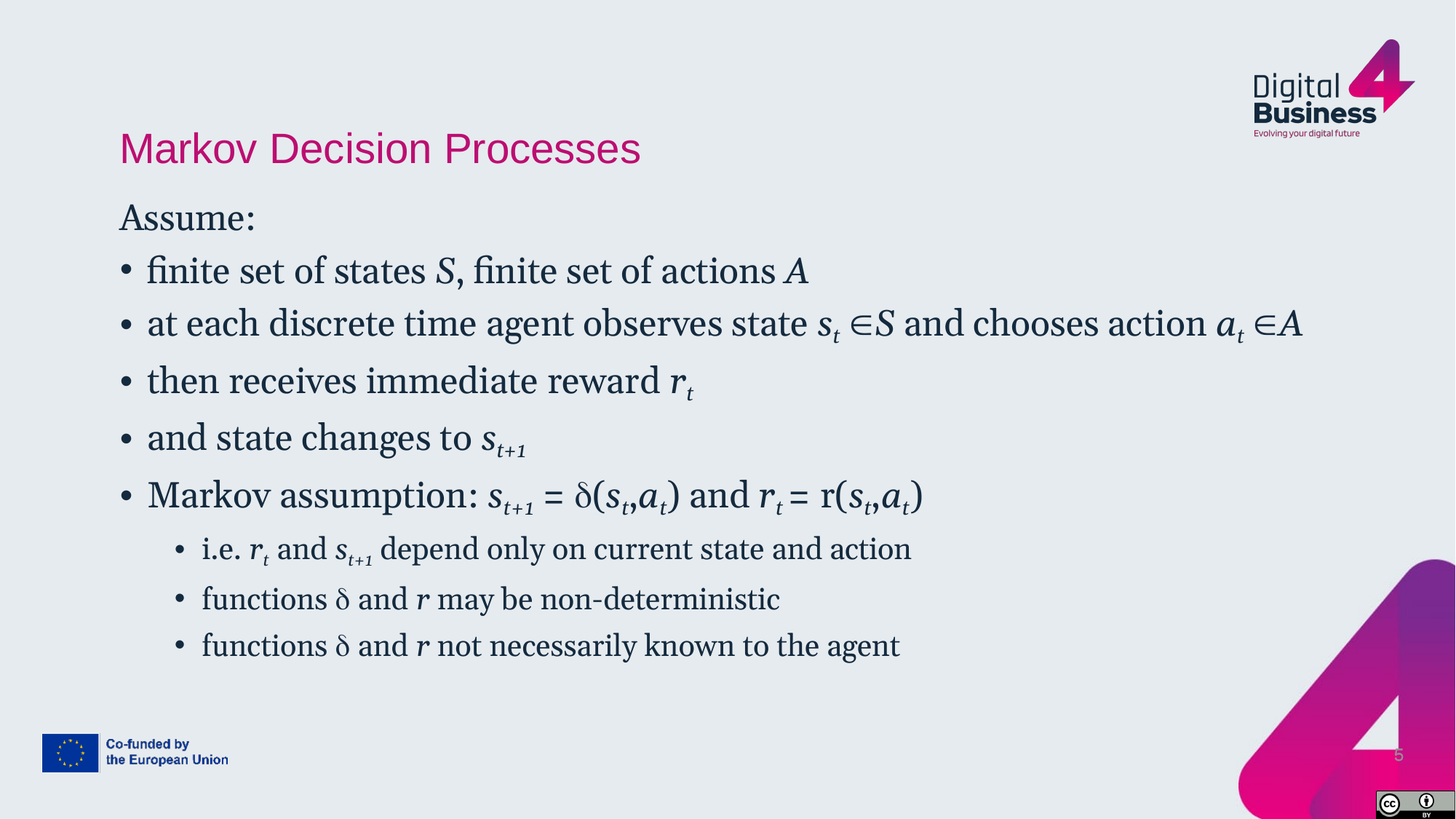

# Markov Decision Processes
Assume:
finite set of states S, finite set of actions A
at each discrete time agent observes state st ∈S and chooses action at ∈A
then receives immediate reward rt
and state changes to st+1
Markov assumption: st+1 = δ(st,at) and rt = r(st,at)
i.e. rt and st+1 depend only on current state and action
functions δ and r may be non-deterministic
functions δ and r not necessarily known to the agent
5